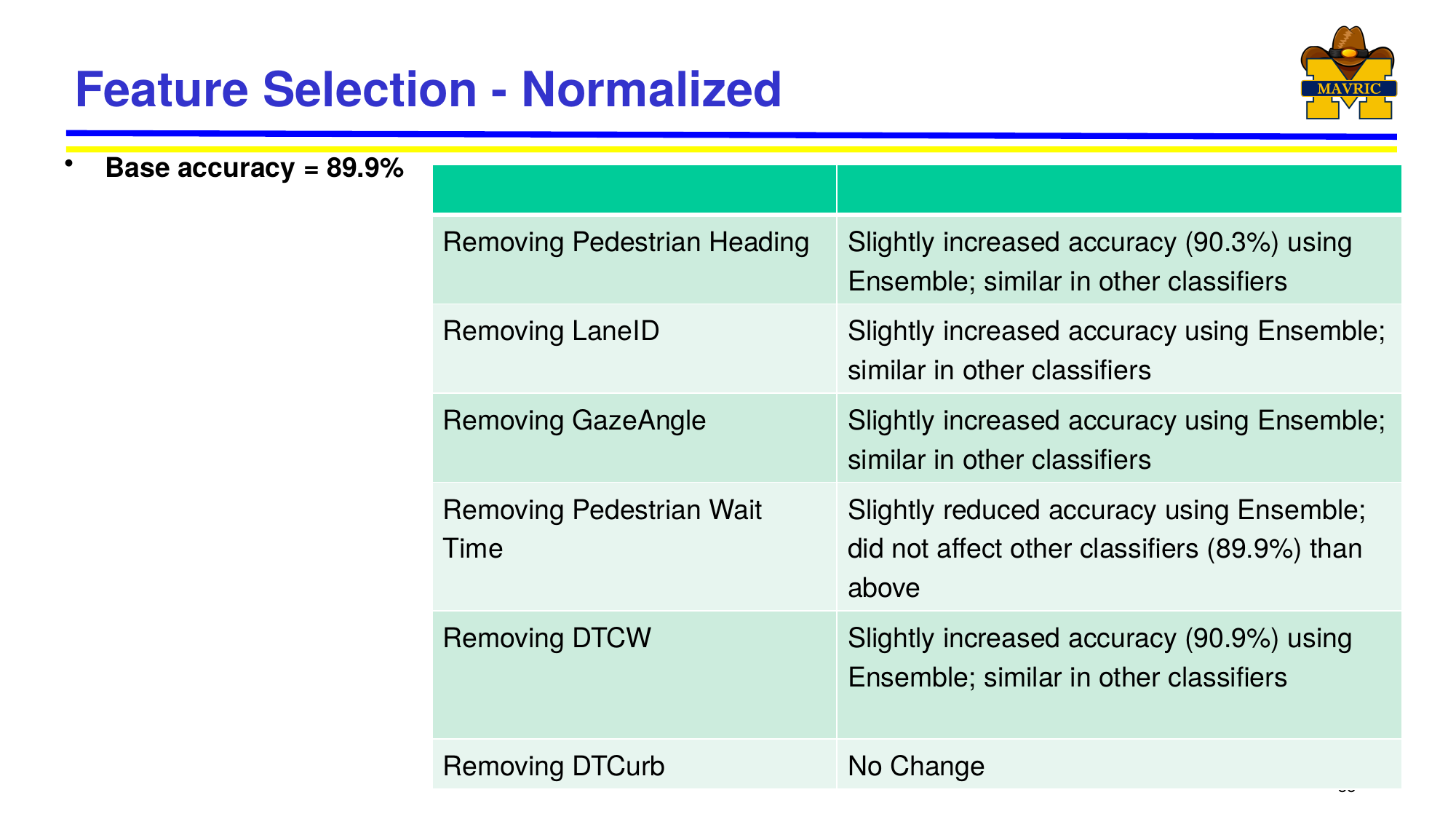

# Feature Selection - Normalized
Base accuracy = 89.9%
|  |  |
| --- | --- |
| Removing Pedestrian Heading | Slightly increased accuracy (90.3%) using Ensemble; similar in other classifiers |
| Removing LaneID | Slightly increased accuracy using Ensemble; similar in other classifiers |
| Removing GazeAngle | Slightly increased accuracy using Ensemble; similar in other classifiers |
| Removing Pedestrian Wait Time | Slightly reduced accuracy using Ensemble; did not affect other classifiers (89.9%) than above |
| Removing DTCW | Slightly increased accuracy (90.9%) using Ensemble; similar in other classifiers |
| Removing DTCurb | No Change |
36